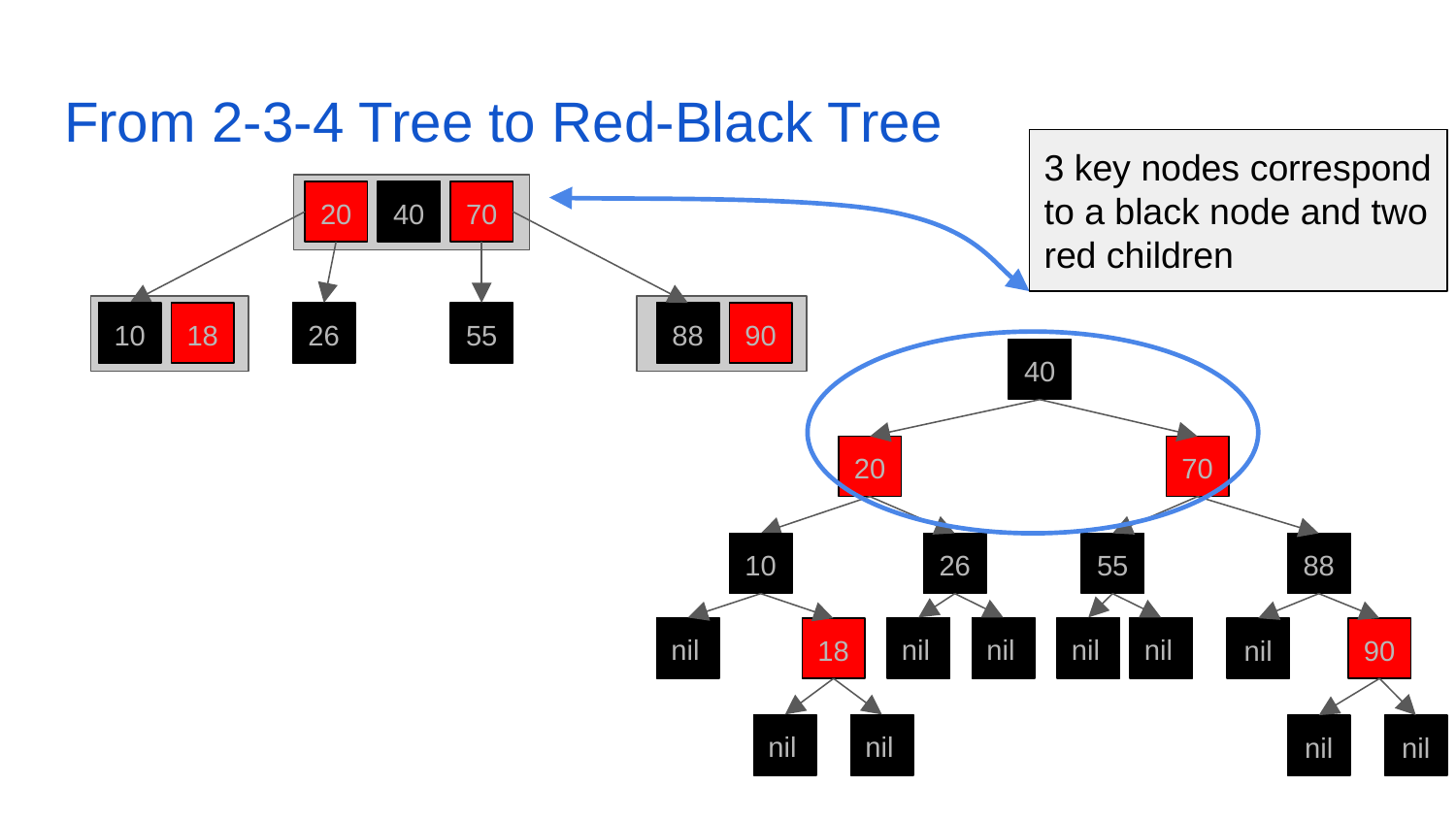

# From 2-3-4 Tree to Red-Black Tree
3 key nodes correspond to a black node and two red children

20
40
70

10
18
26
55
88
90

40
20
70
10
26
55
88
nil
nil
nil
nil
nil
18
nil
90
nil
nil
nil
nil